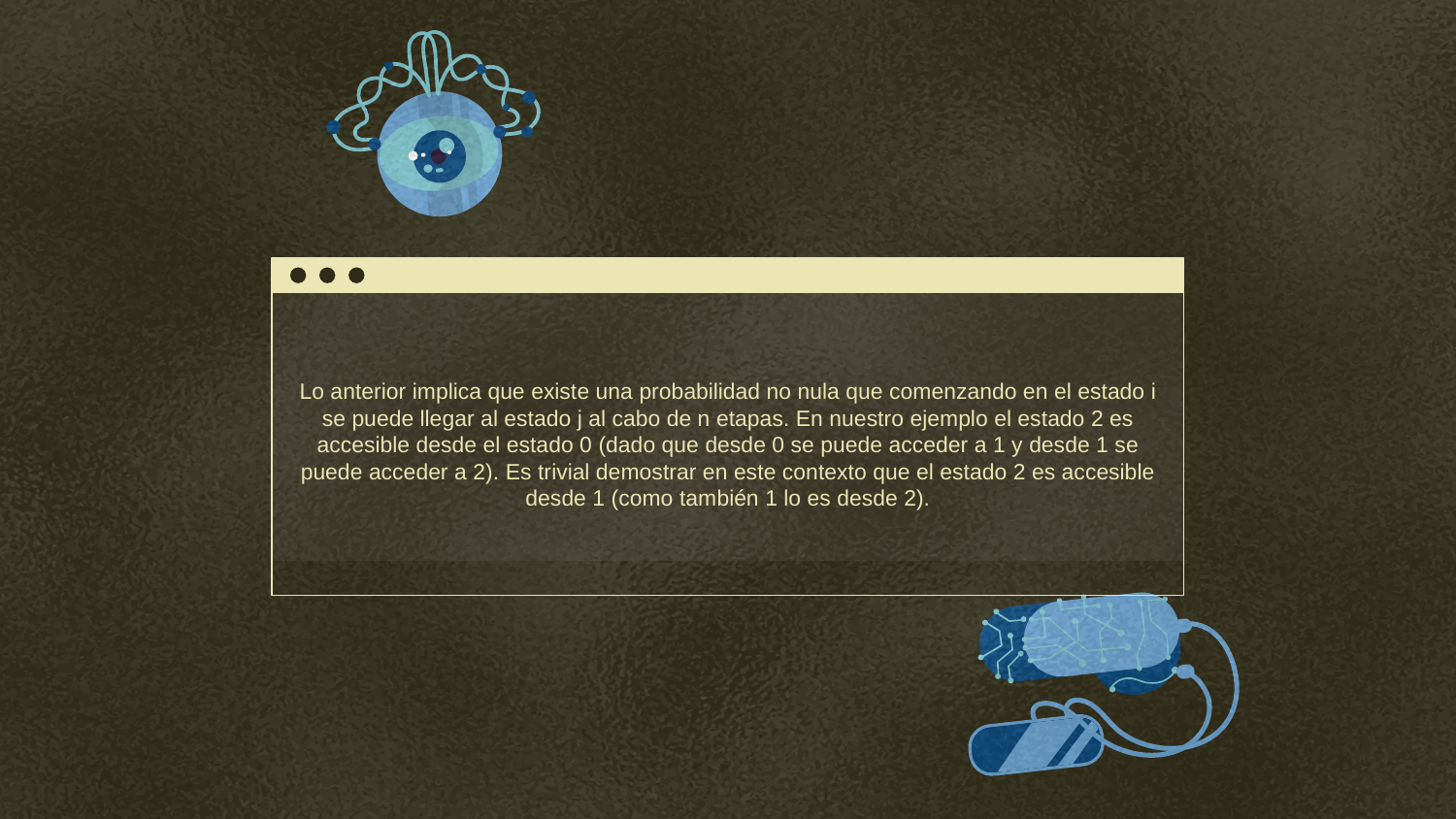

# Lo anterior implica que existe una probabilidad no nula que comenzando en el estado i se puede llegar al estado j al cabo de n etapas. En nuestro ejemplo el estado 2 es accesible desde el estado 0 (dado que desde 0 se puede acceder a 1 y desde 1 se puede acceder a 2). Es trivial demostrar en este contexto que el estado 2 es accesible desde 1 (como también 1 lo es desde 2).